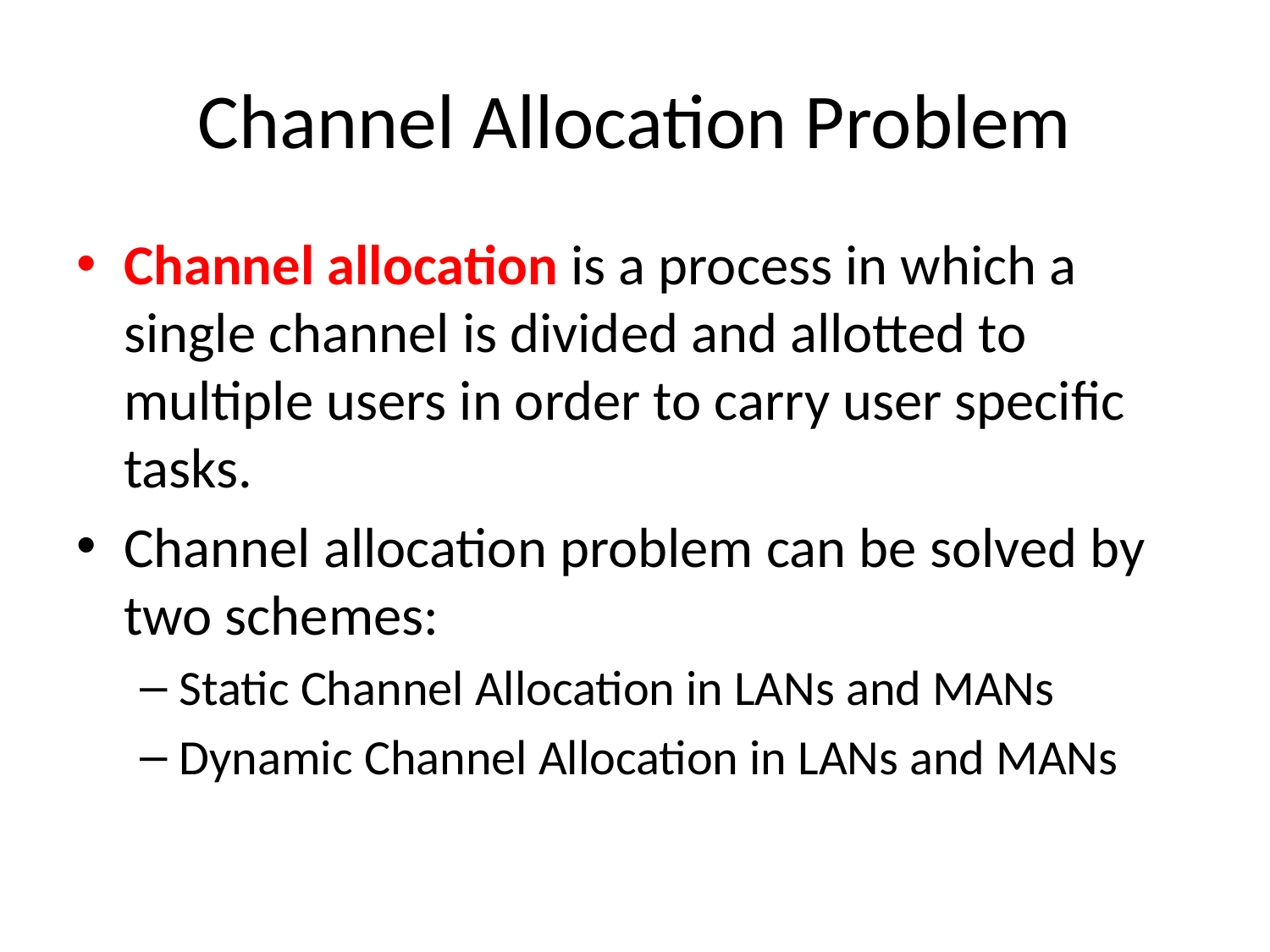

# Channel Allocation Problem
Channel allocation is a process in which a single channel is divided and allotted to multiple users in order to carry user specific tasks.
Channel allocation problem can be solved by two schemes:
Static Channel Allocation in LANs and MANs
Dynamic Channel Allocation in LANs and MANs